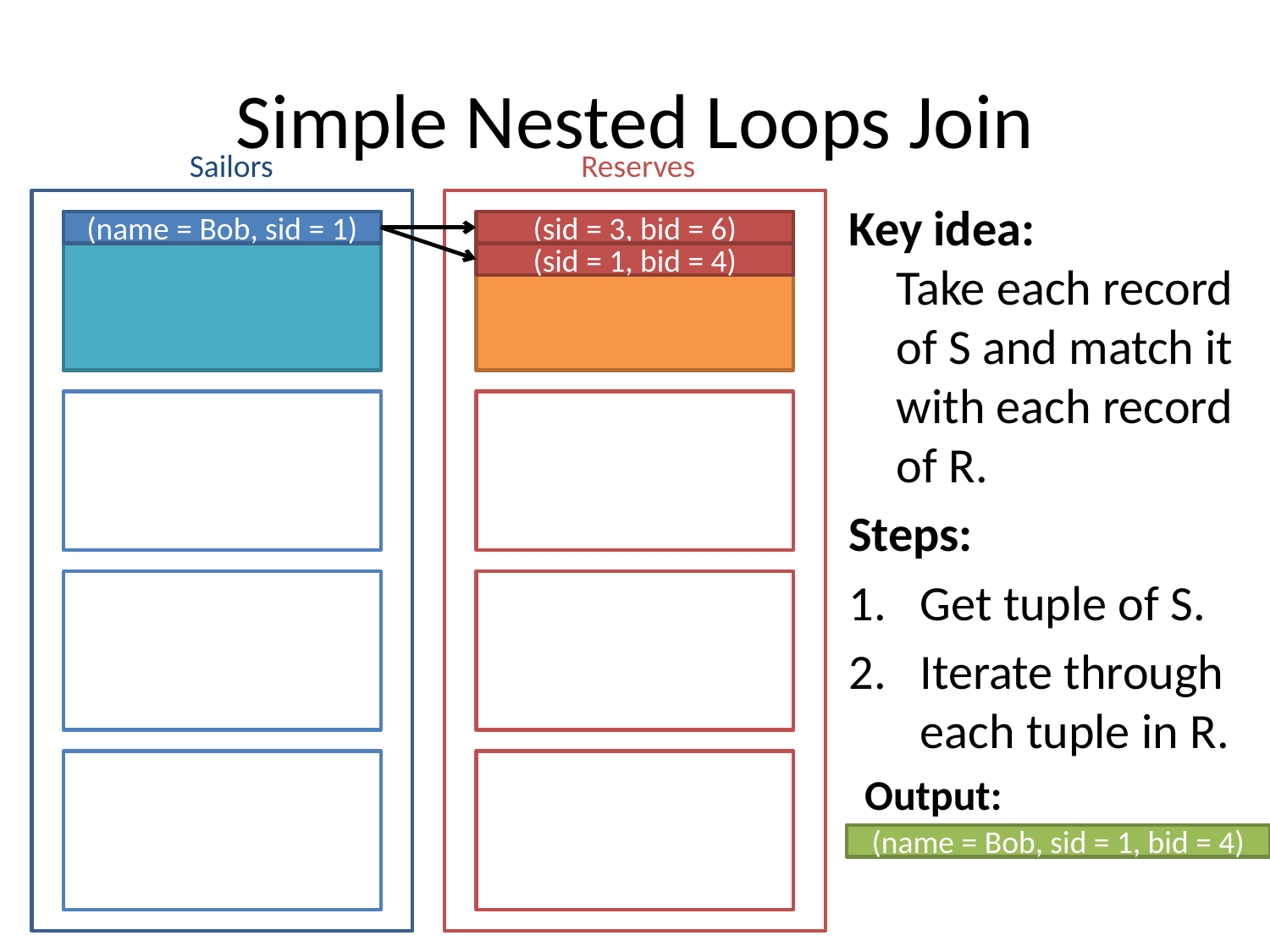

# Simple Nested Loops Join
Sailors
Reserves

Key idea:
Take each record of S and match it with each record of R.
Steps:
Get tuple of S.
Iterate through each tuple in R.

(name = Bob, sid = 1)

(sid = 3, bid = 6)
(sid = 1, bid = 4)

Output:
(name = Bob, sid = 1, bid = 4)